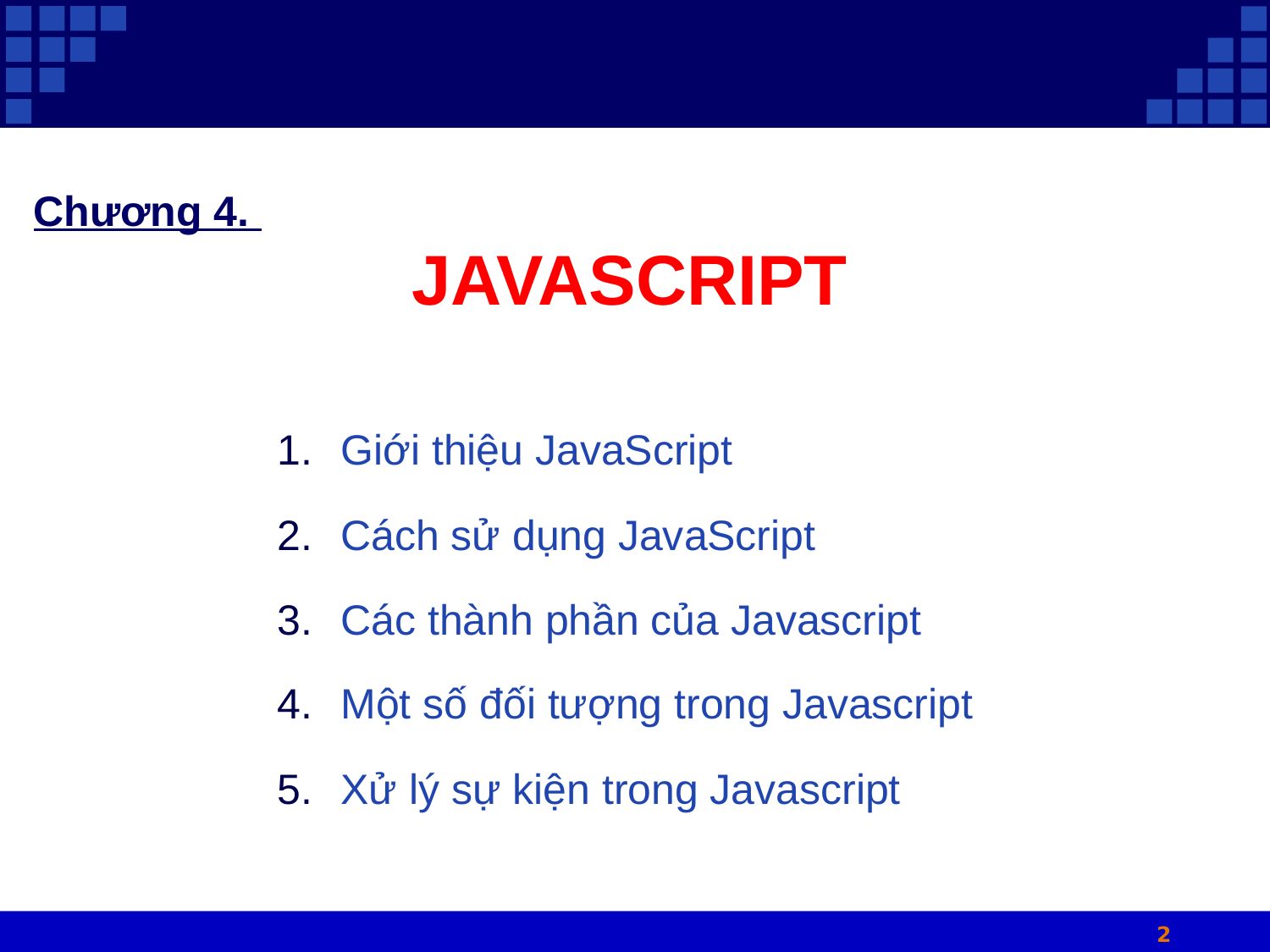

Chương 4.
JAVASCRIPT
Giới thiệu JavaScript
Cách sử dụng JavaScript
Các thành phần của Javascript
Một số đối tượng trong Javascript
Xử lý sự kiện trong Javascript

2